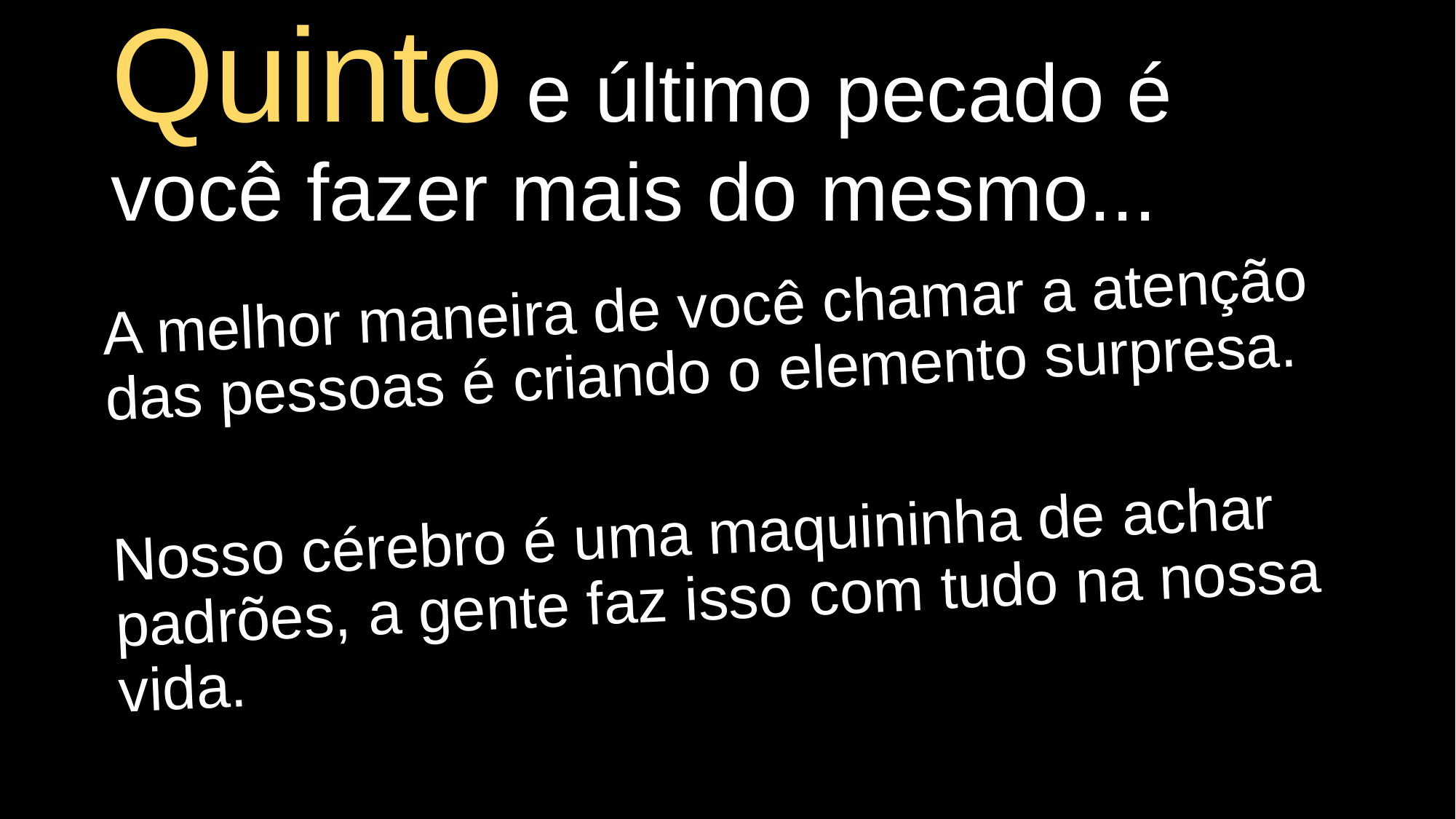

# Quinto e último pecado é você fazer mais do mesmo...
A melhor maneira de você chamar a atenção das pessoas é criando o elemento surpresa.

Nosso cérebro é uma maquininha de achar padrões, a gente faz isso com tudo na nossa vida.